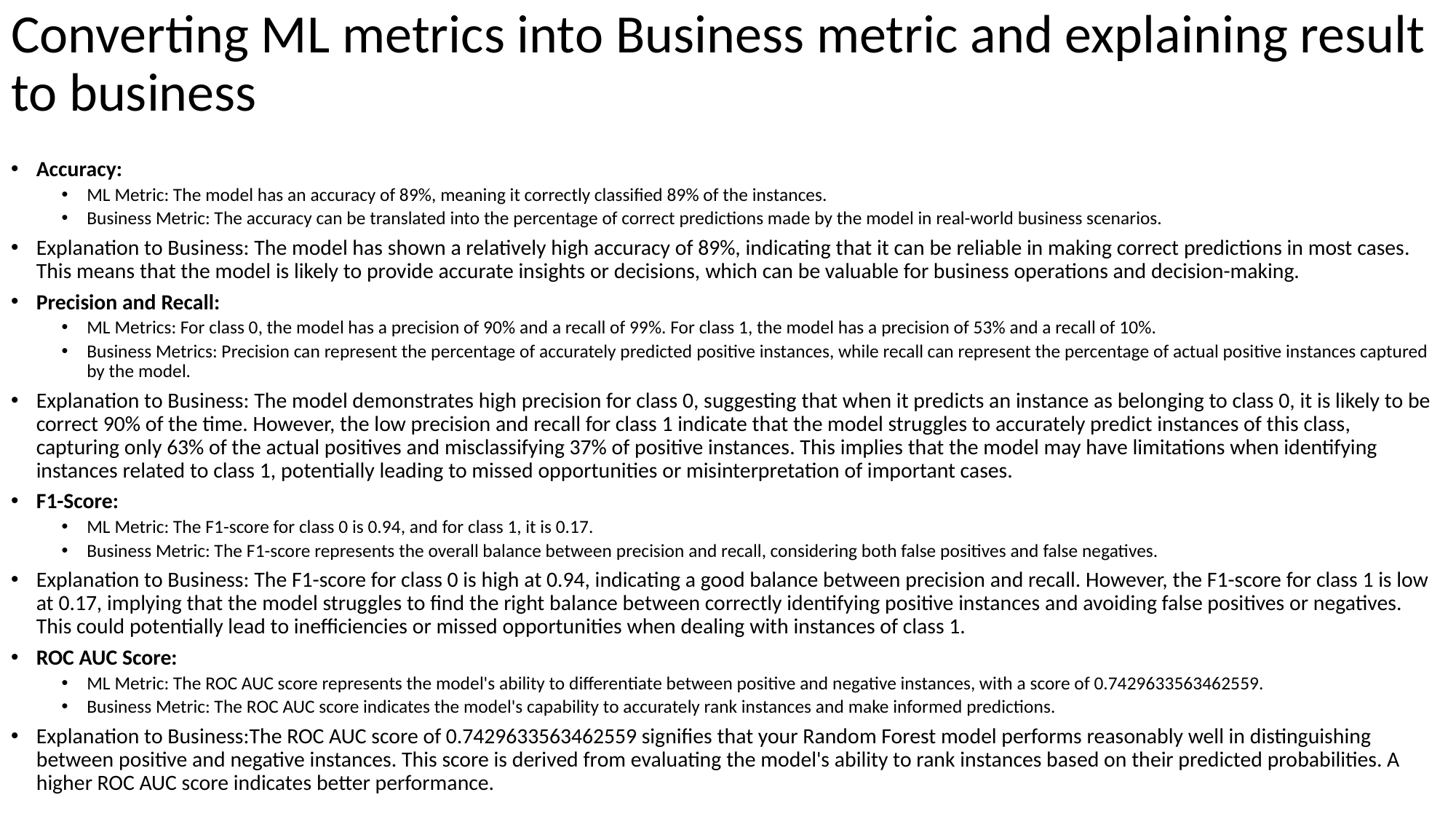

# Converting ML metrics into Business metric and explaining result to business
Accuracy:
ML Metric: The model has an accuracy of 89%, meaning it correctly classified 89% of the instances.
Business Metric: The accuracy can be translated into the percentage of correct predictions made by the model in real-world business scenarios.
Explanation to Business: The model has shown a relatively high accuracy of 89%, indicating that it can be reliable in making correct predictions in most cases. This means that the model is likely to provide accurate insights or decisions, which can be valuable for business operations and decision-making.
Precision and Recall:
ML Metrics: For class 0, the model has a precision of 90% and a recall of 99%. For class 1, the model has a precision of 53% and a recall of 10%.
Business Metrics: Precision can represent the percentage of accurately predicted positive instances, while recall can represent the percentage of actual positive instances captured by the model.
Explanation to Business: The model demonstrates high precision for class 0, suggesting that when it predicts an instance as belonging to class 0, it is likely to be correct 90% of the time. However, the low precision and recall for class 1 indicate that the model struggles to accurately predict instances of this class, capturing only 63% of the actual positives and misclassifying 37% of positive instances. This implies that the model may have limitations when identifying instances related to class 1, potentially leading to missed opportunities or misinterpretation of important cases.
F1-Score:
ML Metric: The F1-score for class 0 is 0.94, and for class 1, it is 0.17.
Business Metric: The F1-score represents the overall balance between precision and recall, considering both false positives and false negatives.
Explanation to Business: The F1-score for class 0 is high at 0.94, indicating a good balance between precision and recall. However, the F1-score for class 1 is low at 0.17, implying that the model struggles to find the right balance between correctly identifying positive instances and avoiding false positives or negatives. This could potentially lead to inefficiencies or missed opportunities when dealing with instances of class 1.
ROC AUC Score:
ML Metric: The ROC AUC score represents the model's ability to differentiate between positive and negative instances, with a score of 0.7429633563462559.
Business Metric: The ROC AUC score indicates the model's capability to accurately rank instances and make informed predictions.
Explanation to Business:The ROC AUC score of 0.7429633563462559 signifies that your Random Forest model performs reasonably well in distinguishing between positive and negative instances. This score is derived from evaluating the model's ability to rank instances based on their predicted probabilities. A higher ROC AUC score indicates better performance.